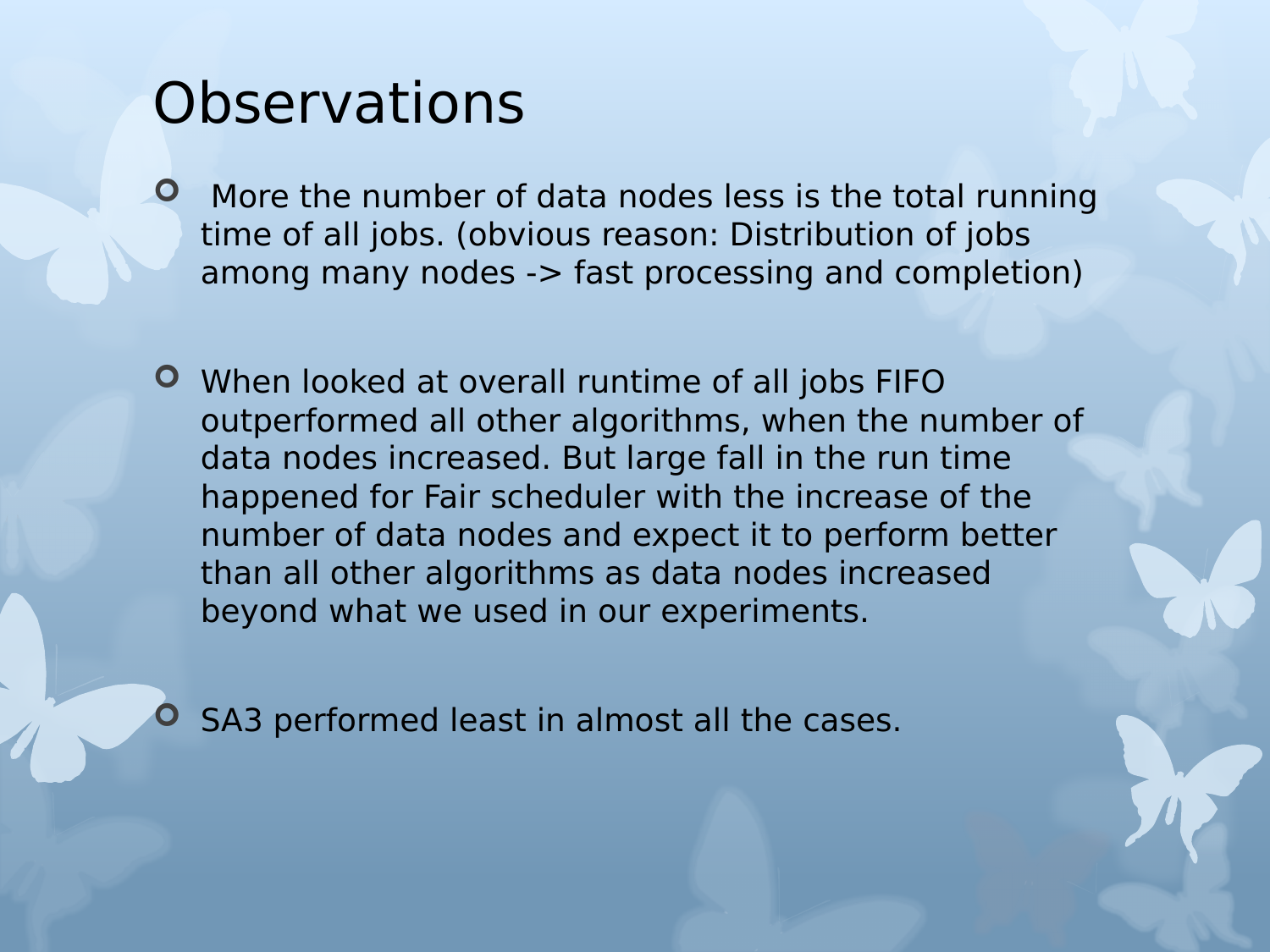

# Observations
 More the number of data nodes less is the total running time of all jobs. (obvious reason: Distribution of jobs among many nodes -> fast processing and completion)

When looked at overall runtime of all jobs FIFO outperformed all other algorithms, when the number of data nodes increased. But large fall in the run time happened for Fair scheduler with the increase of the number of data nodes and expect it to perform better than all other algorithms as data nodes increased beyond what we used in our experiments.

SA3 performed least in almost all the cases.